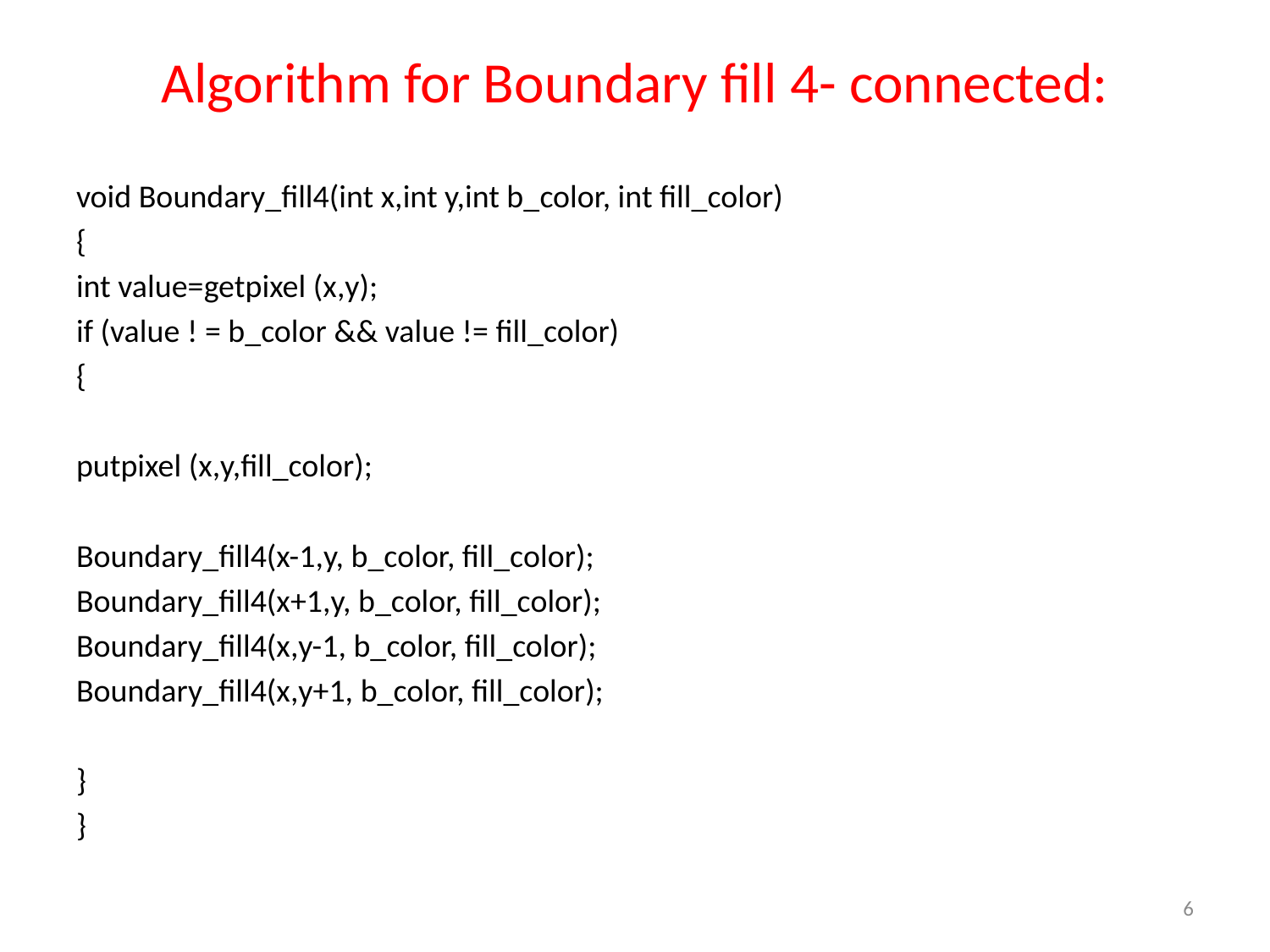

# Algorithm for Boundary fill 4- connected:
void Boundary_fill4(int x,int y,int b_color, int fill_color)
{
int value=getpixel (x,y);
if (value ! = b_color && value != fill_color)
{

putpixel (x,y,fill_color);

Boundary_fill4(x-1,y, b_color, fill_color);
Boundary_fill4(x+1,y, b_color, fill_color);
Boundary_fill4(x,y-1, b_color, fill_color);
Boundary_fill4(x,y+1, b_color, fill_color);

}
}
6